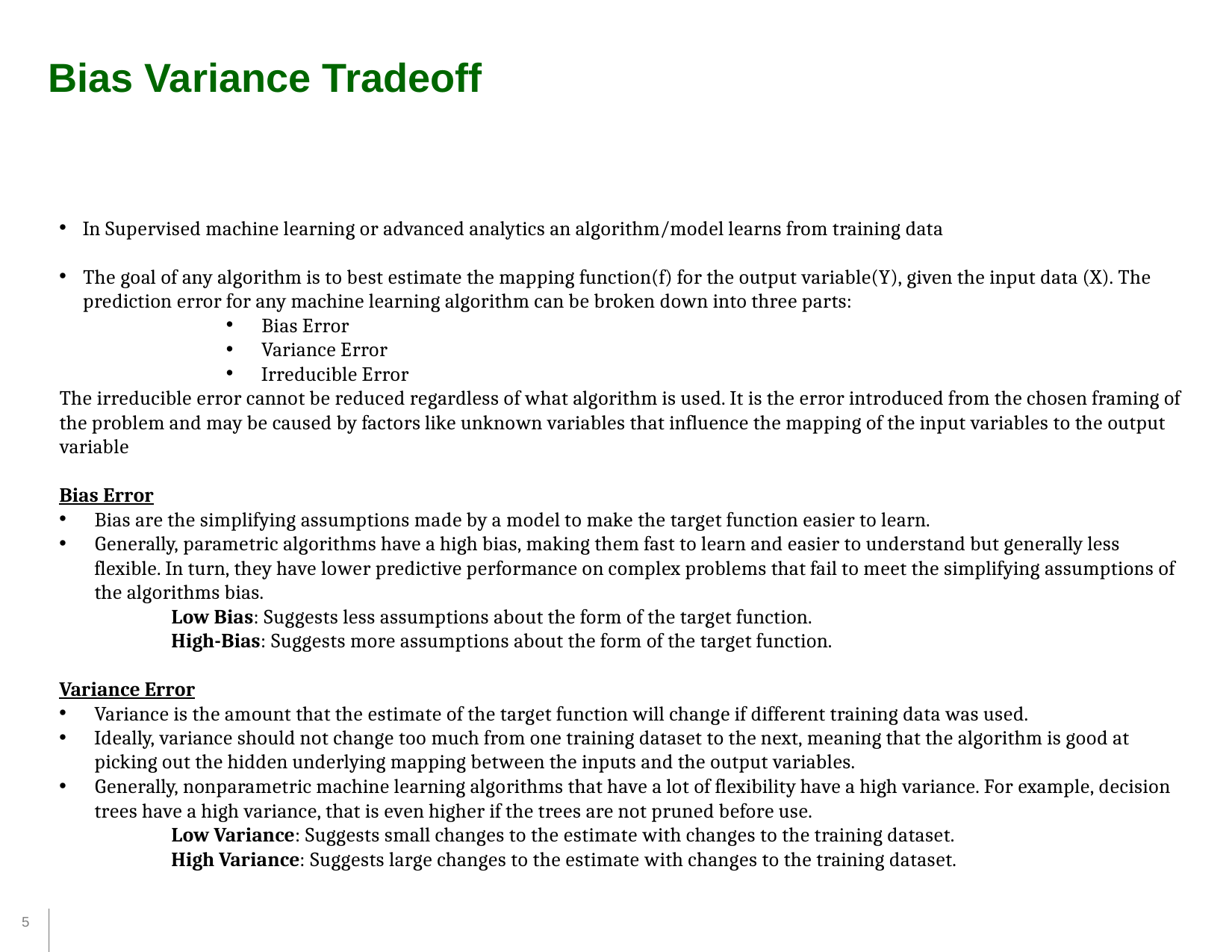

Bias Variance Tradeoff
In Supervised machine learning or advanced analytics an algorithm/model learns from training data

The goal of any algorithm is to best estimate the mapping function(f) for the output variable(Y), given the input data (X). The prediction error for any machine learning algorithm can be broken down into three parts:
Bias Error
Variance Error
Irreducible Error
The irreducible error cannot be reduced regardless of what algorithm is used. It is the error introduced from the chosen framing of the problem and may be caused by factors like unknown variables that influence the mapping of the input variables to the output variable

Bias Error
Bias are the simplifying assumptions made by a model to make the target function easier to learn.
Generally, parametric algorithms have a high bias, making them fast to learn and easier to understand but generally less flexible. In turn, they have lower predictive performance on complex problems that fail to meet the simplifying assumptions of the algorithms bias.
	Low Bias: Suggests less assumptions about the form of the target function.
	High-Bias: Suggests more assumptions about the form of the target function.

Variance Error
Variance is the amount that the estimate of the target function will change if different training data was used.
Ideally, variance should not change too much from one training dataset to the next, meaning that the algorithm is good at picking out the hidden underlying mapping between the inputs and the output variables.
Generally, nonparametric machine learning algorithms that have a lot of flexibility have a high variance. For example, decision trees have a high variance, that is even higher if the trees are not pruned before use.
	Low Variance: Suggests small changes to the estimate with changes to the training dataset.
	High Variance: Suggests large changes to the estimate with changes to the training dataset.